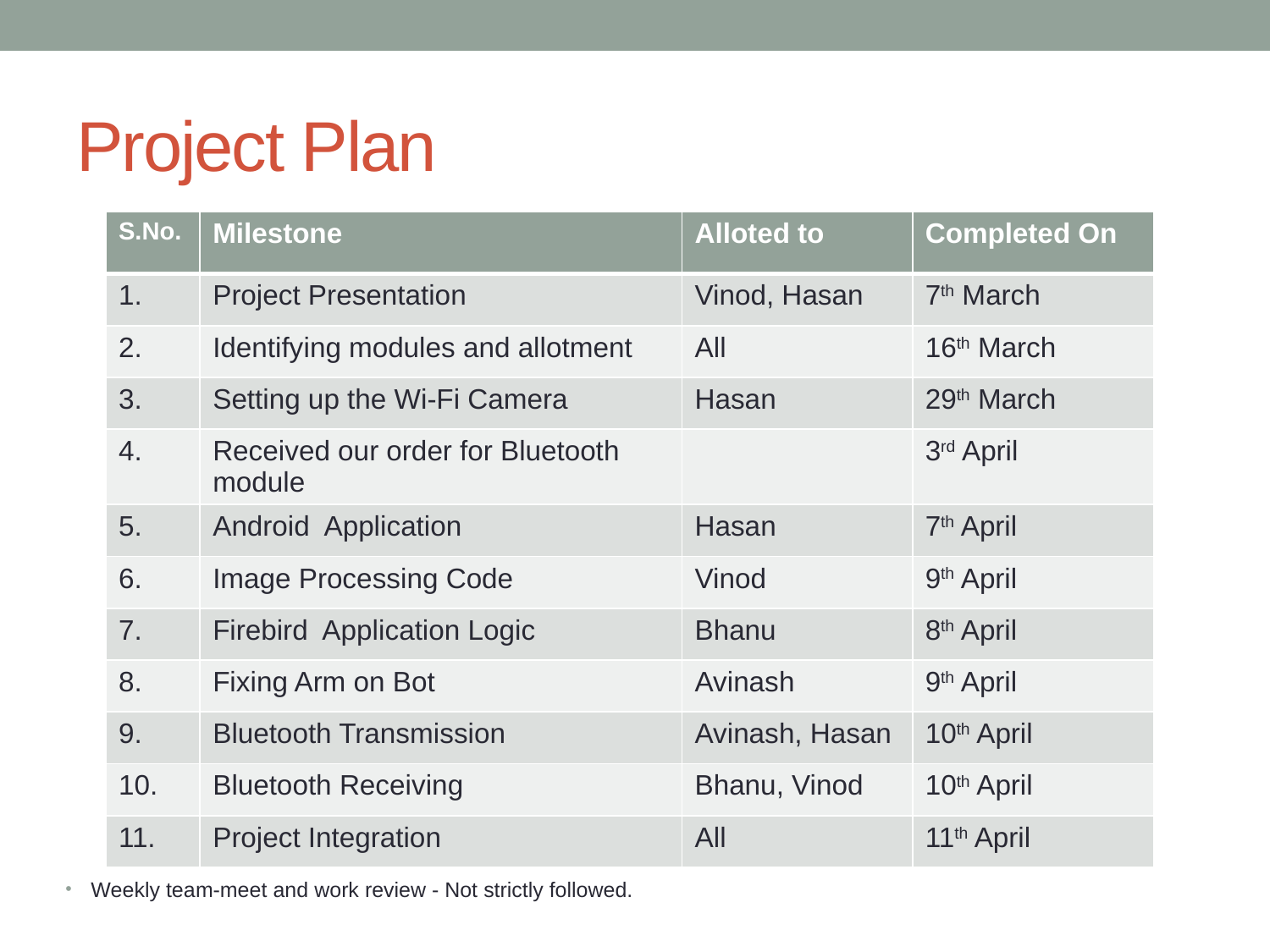

# Project Plan
| S.No. | Milestone | Alloted to | Completed On |
| --- | --- | --- | --- |
| 1. | Project Presentation | Vinod, Hasan | 7th March |
| 2. | Identifying modules and allotment | All | 16th March |
| 3. | Setting up the Wi-Fi Camera | Hasan | 29th March |
| 4. | Received our order for Bluetooth module |  | 3rd April |
| 5. | Android Application | Hasan | 7th April |
| 6. | Image Processing Code | Vinod | 9th April |
| 7. | Firebird Application Logic | Bhanu | 8th April |
| 8. | Fixing Arm on Bot | Avinash | 9th April |
| 9. | Bluetooth Transmission | Avinash, Hasan | 10th April |
| 10. | Bluetooth Receiving | Bhanu, Vinod | 10th April |
| 11. | Project Integration | All | 11th April |
Weekly team-meet and work review - Not strictly followed.